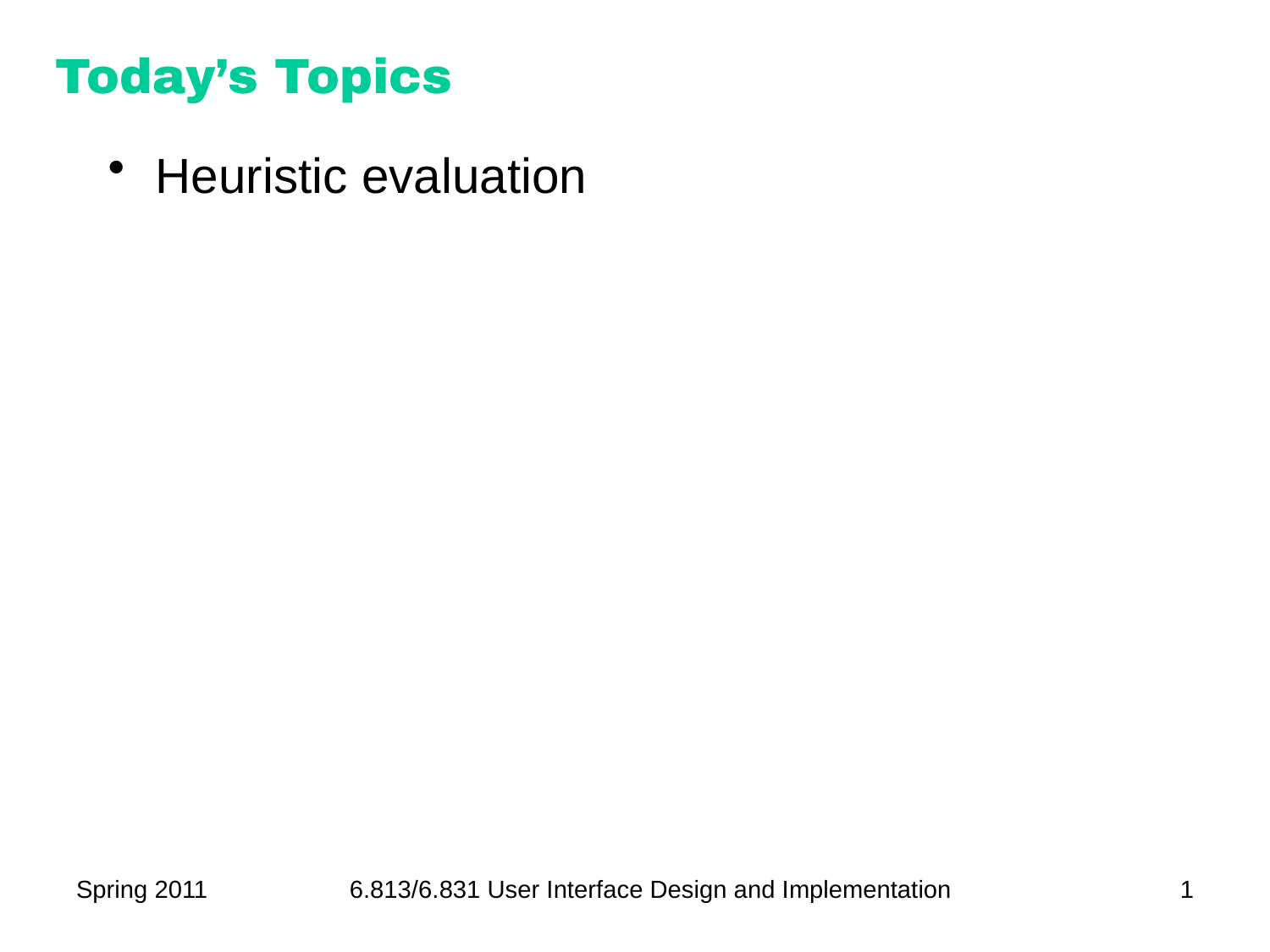

# Today’s Topics
Heuristic evaluation
Spring 2011
6.813/6.831 User Interface Design and Implementation
1